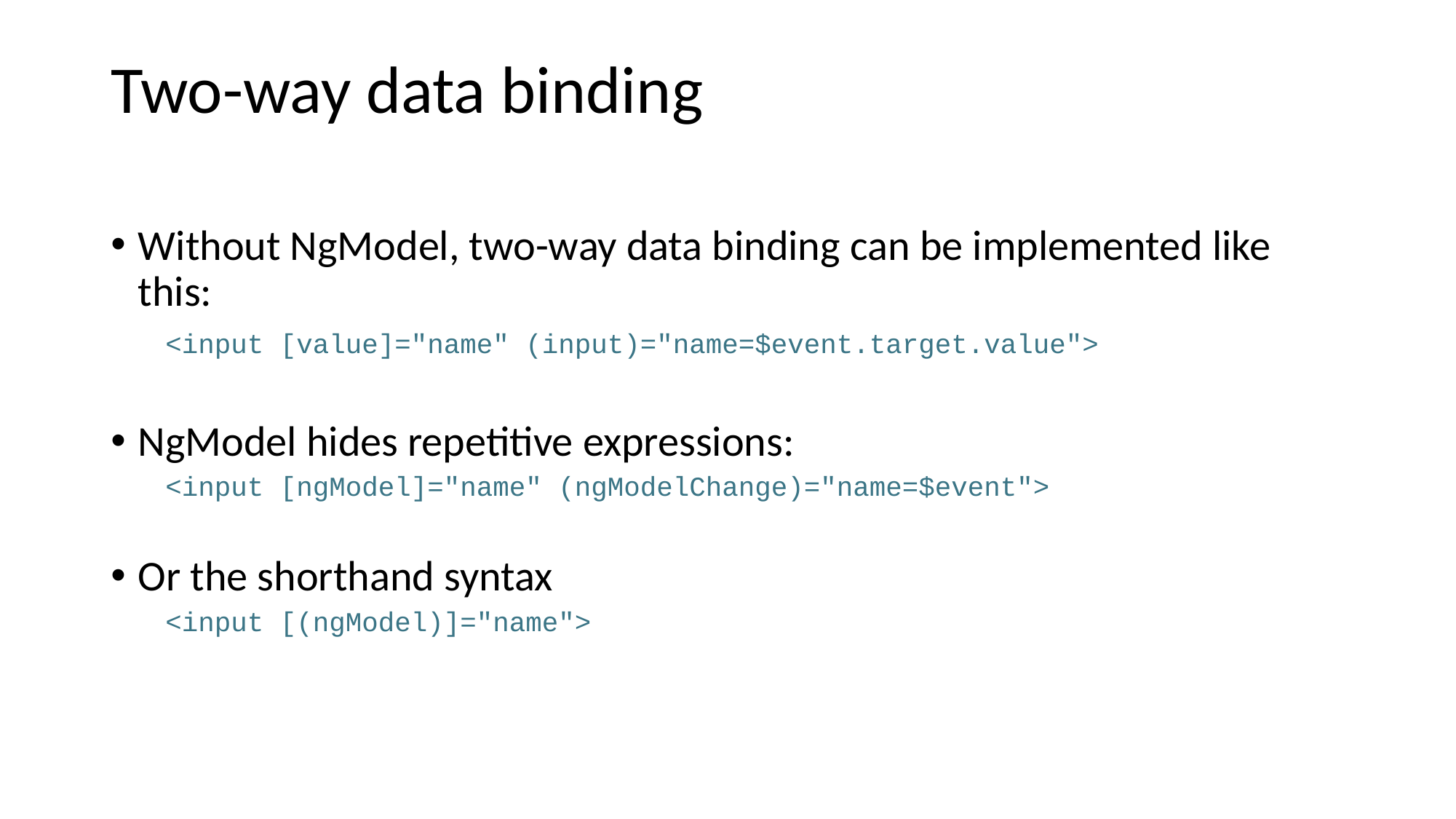

# Two-way data binding
Without NgModel, two-way data binding can be implemented like this:
<input [value]="name" (input)="name=$event.target.value">

NgModel hides repetitive expressions:
<input [ngModel]="name" (ngModelChange)="name=$event">

Or the shorthand syntax
<input [(ngModel)]="name">